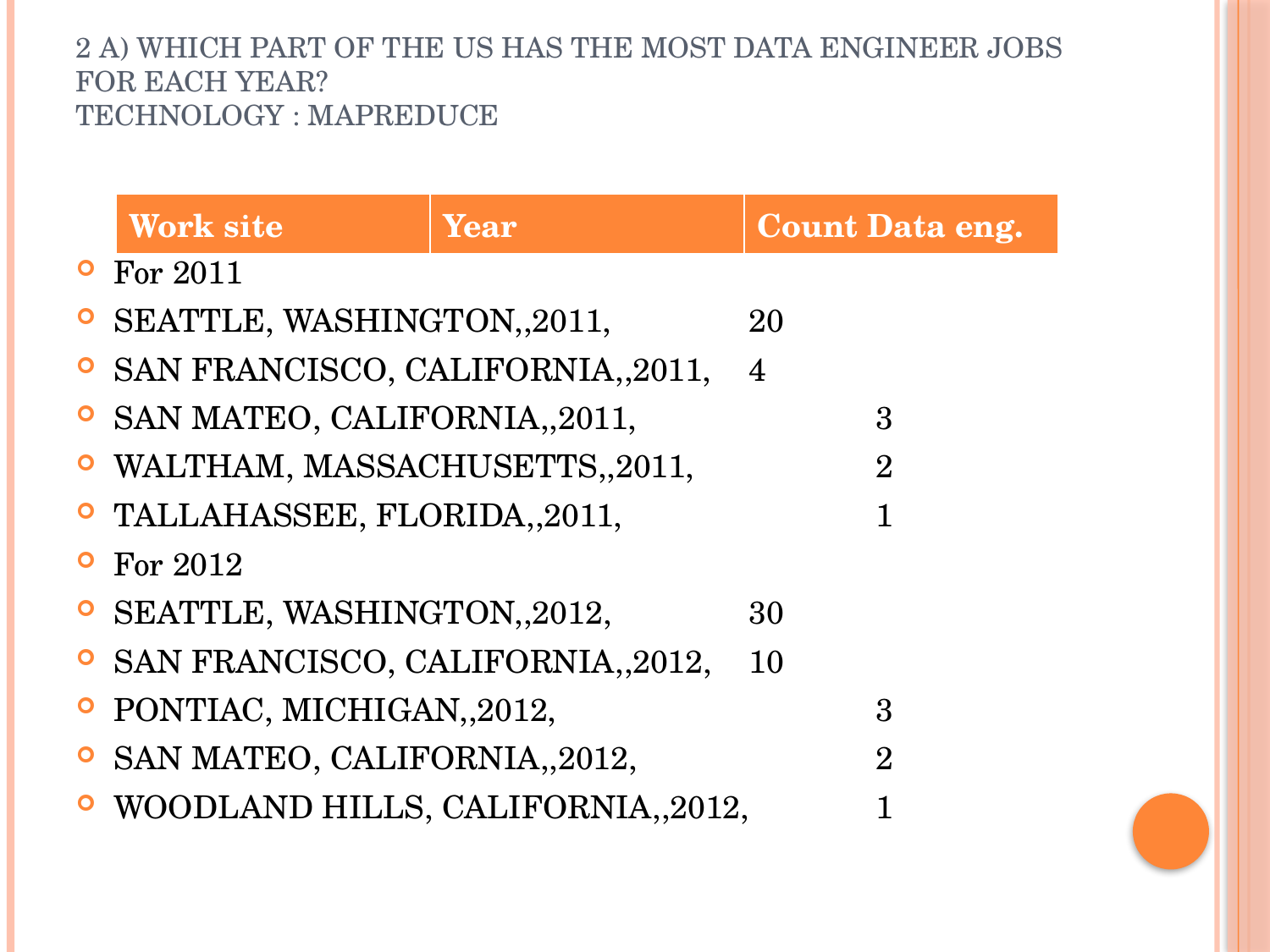

# 2 a) Which part of the US has the most Data Engineer jobs for each year? Technology : MapReduce

For 2011
SEATTLE, WASHINGTON,,2011,		20
SAN FRANCISCO, CALIFORNIA,,2011,	4
SAN MATEO, CALIFORNIA,,2011,		3
WALTHAM, MASSACHUSETTS,,2011,		2
TALLAHASSEE, FLORIDA,,2011,		1
For 2012
SEATTLE, WASHINGTON,,2012,		30
SAN FRANCISCO, CALIFORNIA,,2012,	10
PONTIAC, MICHIGAN,,2012,			3
SAN MATEO, CALIFORNIA,,2012,		2
WOODLAND HILLS, CALIFORNIA,,2012,	1

| Work site | Year | Count Data eng. |
| --- | --- | --- |